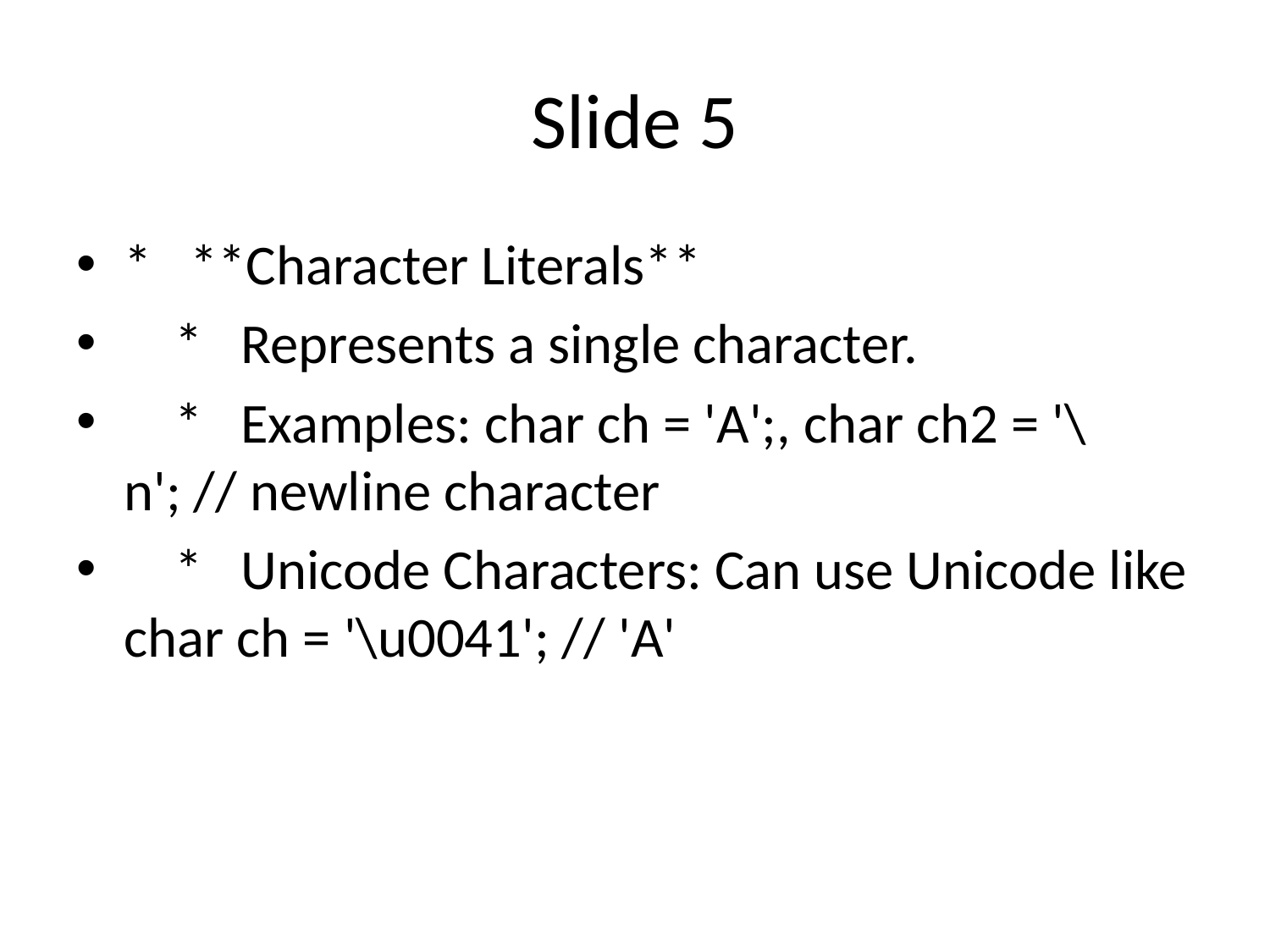

# Slide 5
*   **Character Literals**
    *   Represents a single character.
    *   Examples: char ch = 'A';, char ch2 = '\n'; // newline character
    *   Unicode Characters: Can use Unicode like char ch = '\u0041'; // 'A'